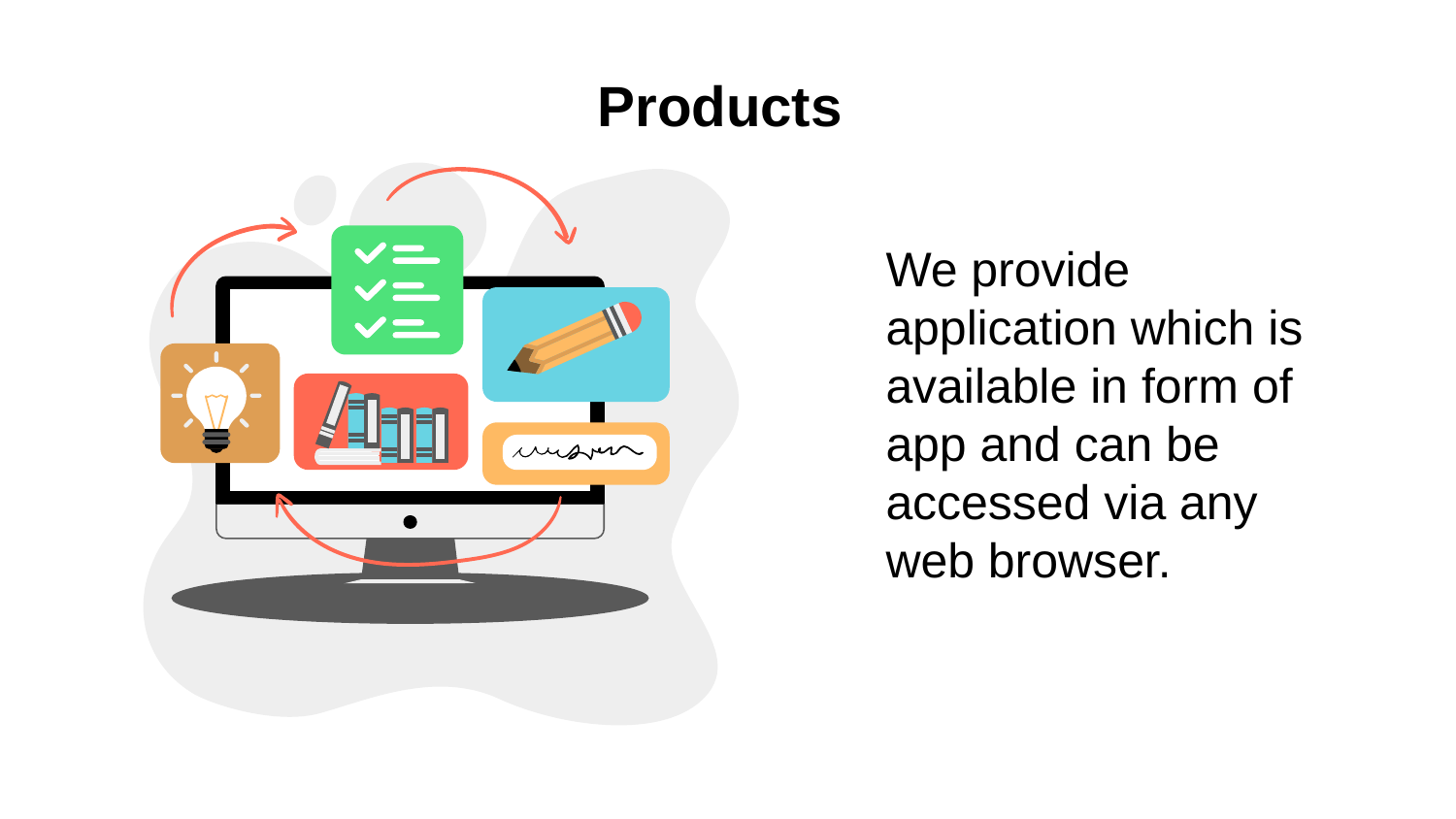

# Products

We provide application which is available in form of app and can be accessed via any web browser.